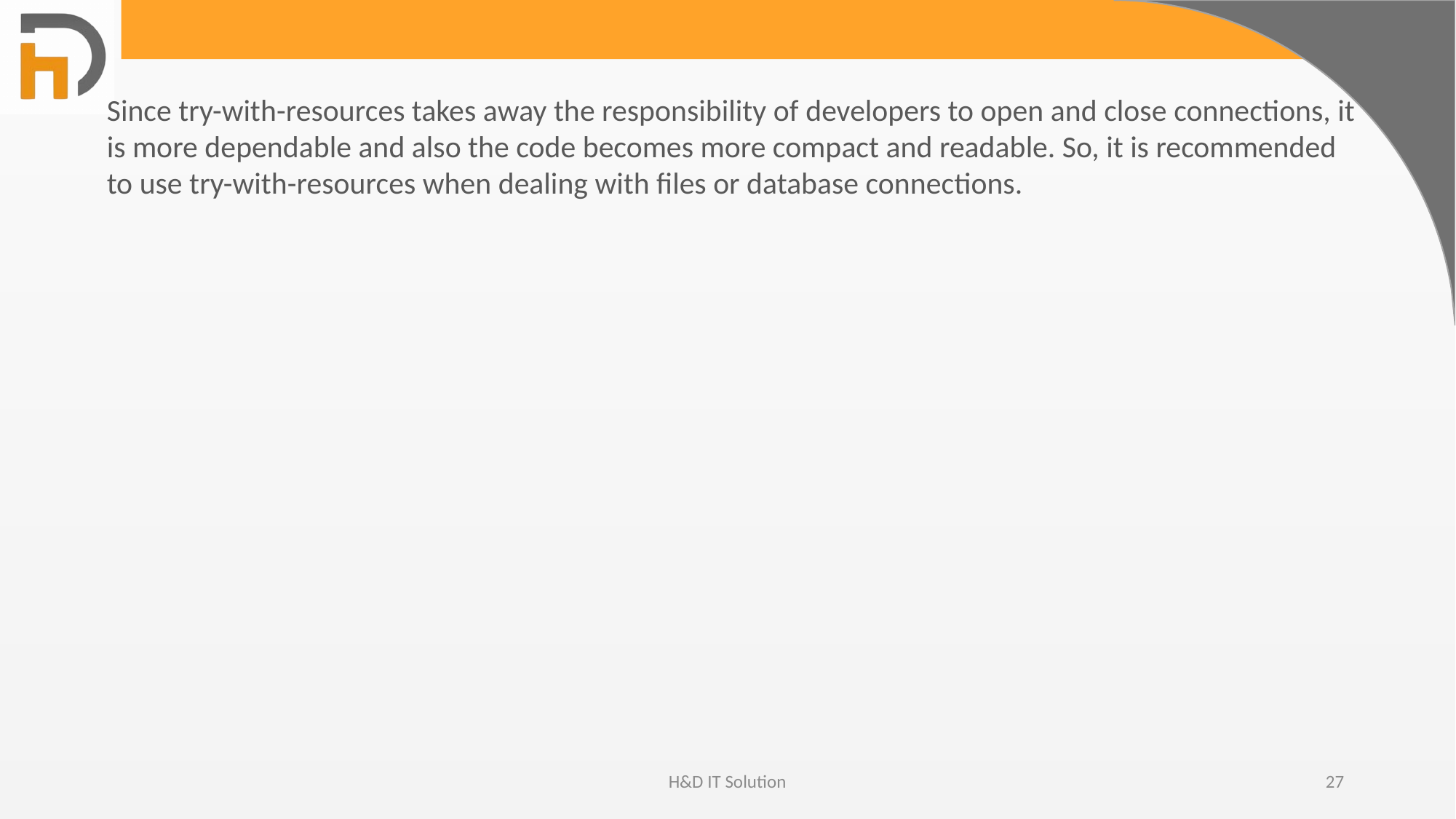

Since try-with-resources takes away the responsibility of developers to open and close connections, it is more dependable and also the code becomes more compact and readable. So, it is recommended to use try-with-resources when dealing with files or database connections.
H&D IT Solution
27